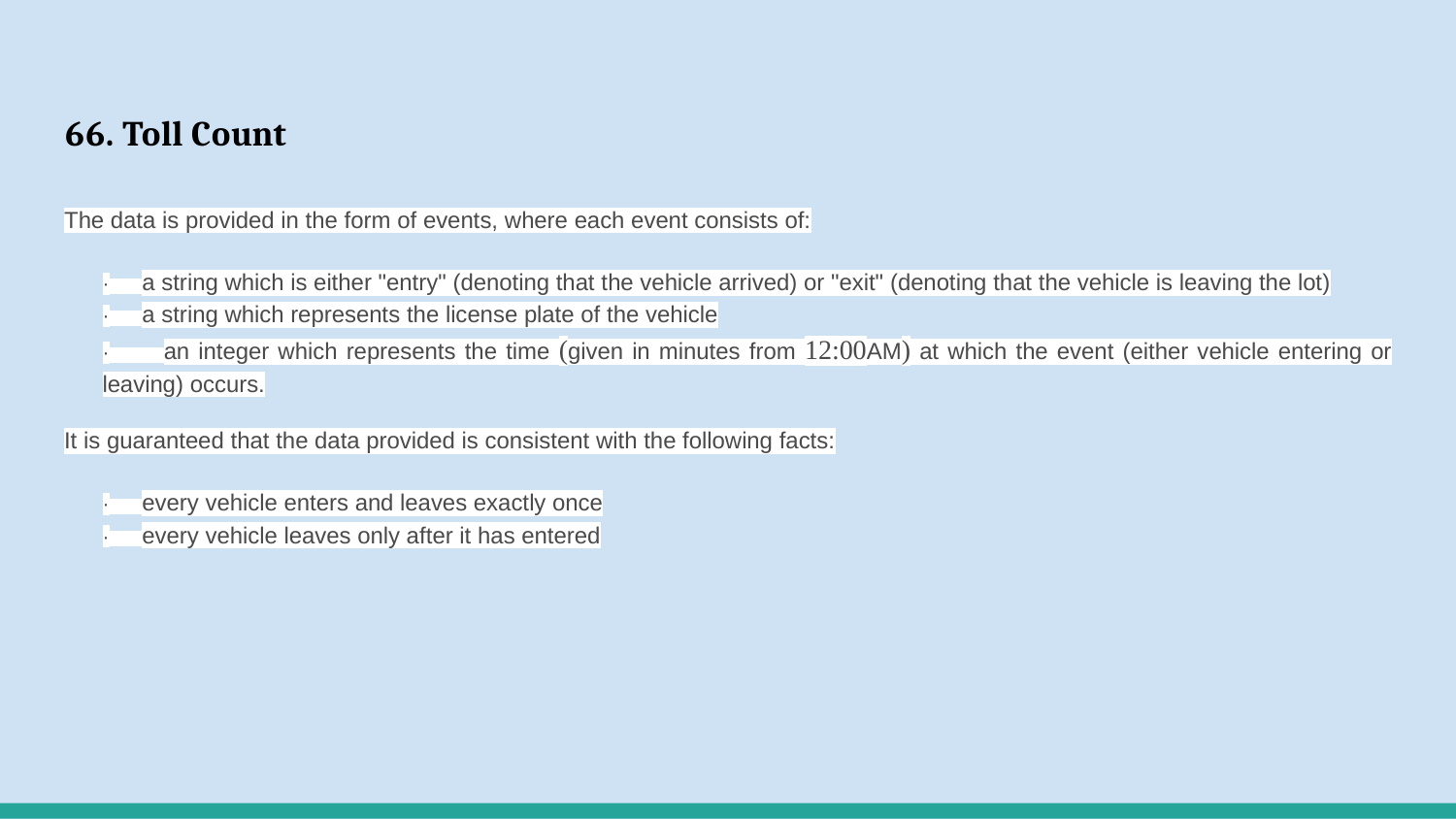

# 66. Toll Count
The data is provided in the form of events, where each event consists of:
·         a string which is either "entry" (denoting that the vehicle arrived) or "exit" (denoting that the vehicle is leaving the lot)
·         a string which represents the license plate of the vehicle
·         an integer which represents the time (given in minutes from 12:00AM) at which the event (either vehicle entering or leaving) occurs.
It is guaranteed that the data provided is consistent with the following facts:
·         every vehicle enters and leaves exactly once
·         every vehicle leaves only after it has entered